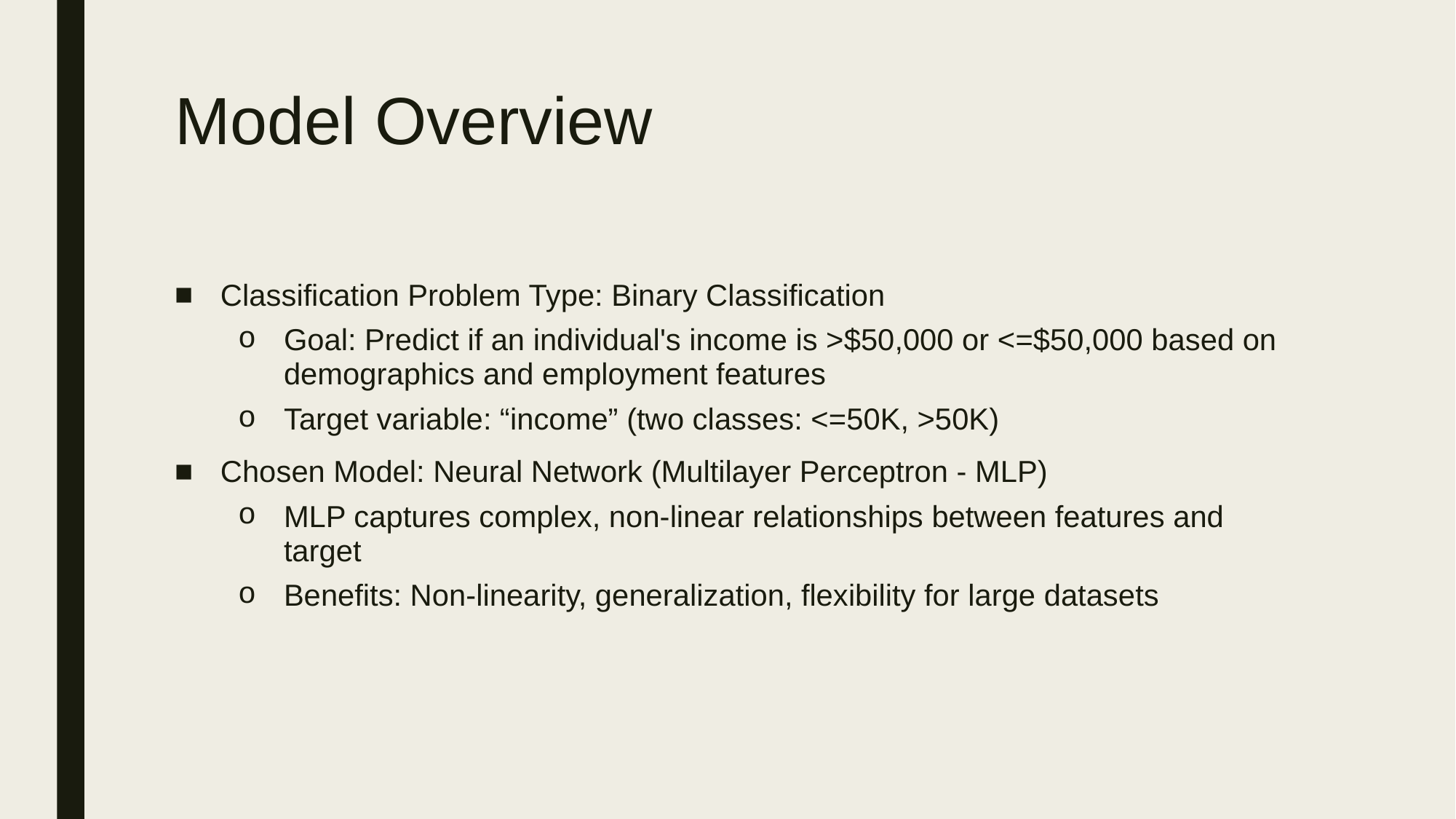

# Model Overview
Classification Problem Type: Binary Classification
Goal: Predict if an individual's income is >$50,000 or <=$50,000 based on demographics and employment features
Target variable: “income” (two classes: <=50K, >50K)
Chosen Model: Neural Network (Multilayer Perceptron - MLP)
MLP captures complex, non-linear relationships between features and target
Benefits: Non-linearity, generalization, flexibility for large datasets